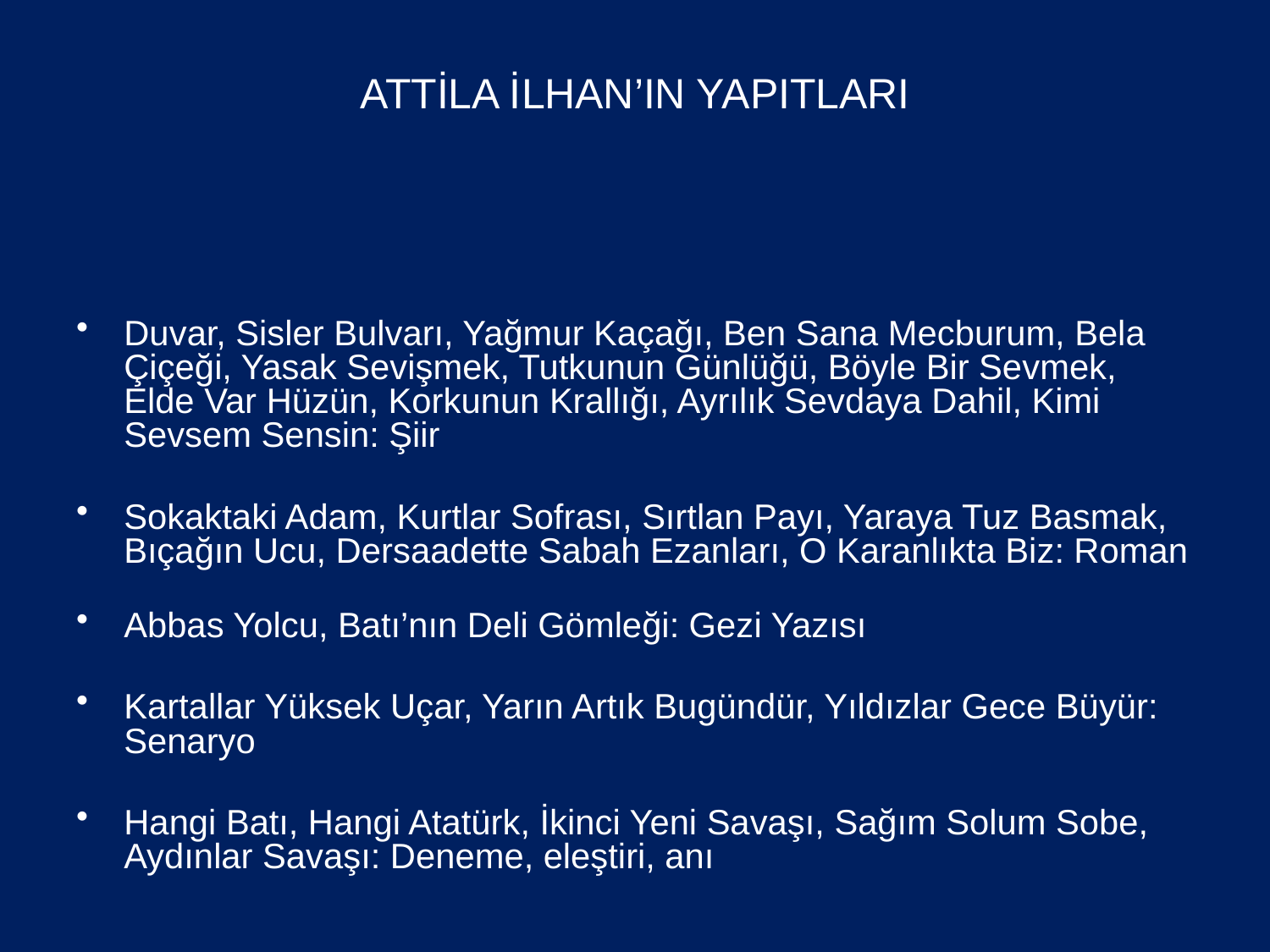

# ATTİLA İLHAN’IN YAPITLARI

Duvar, Sisler Bulvarı, Yağmur Kaçağı, Ben Sana Mecburum, Bela Çiçeği, Yasak Sevişmek, Tutkunun Günlüğü, Böyle Bir Sevmek, Elde Var Hüzün, Korkunun Krallığı, Ayrılık Sevdaya Dahil, Kimi Sevsem Sensin: Şiir

Sokaktaki Adam, Kurtlar Sofrası, Sırtlan Payı, Yaraya Tuz Basmak, Bıçağın Ucu, Dersaadette Sabah Ezanları, O Karanlıkta Biz: Roman
Abbas Yolcu, Batı’nın Deli Gömleği: Gezi Yazısı

Kartallar Yüksek Uçar, Yarın Artık Bugündür, Yıldızlar Gece Büyür: Senaryo

Hangi Batı, Hangi Atatürk, İkinci Yeni Savaşı, Sağım Solum Sobe, Aydınlar Savaşı: Deneme, eleştiri, anı